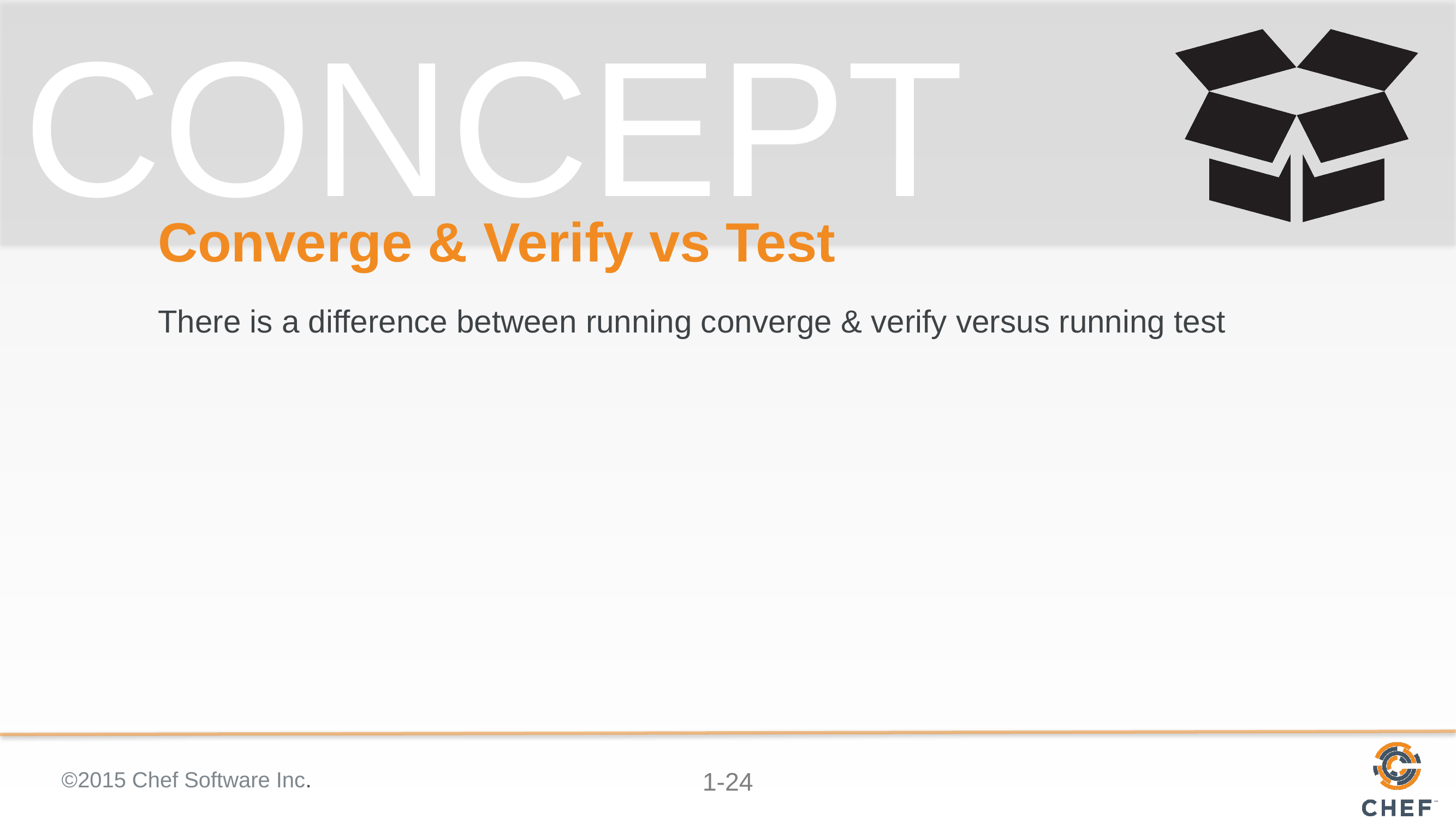

# Converge & Verify vs Test
There is a difference between running converge & verify versus running test